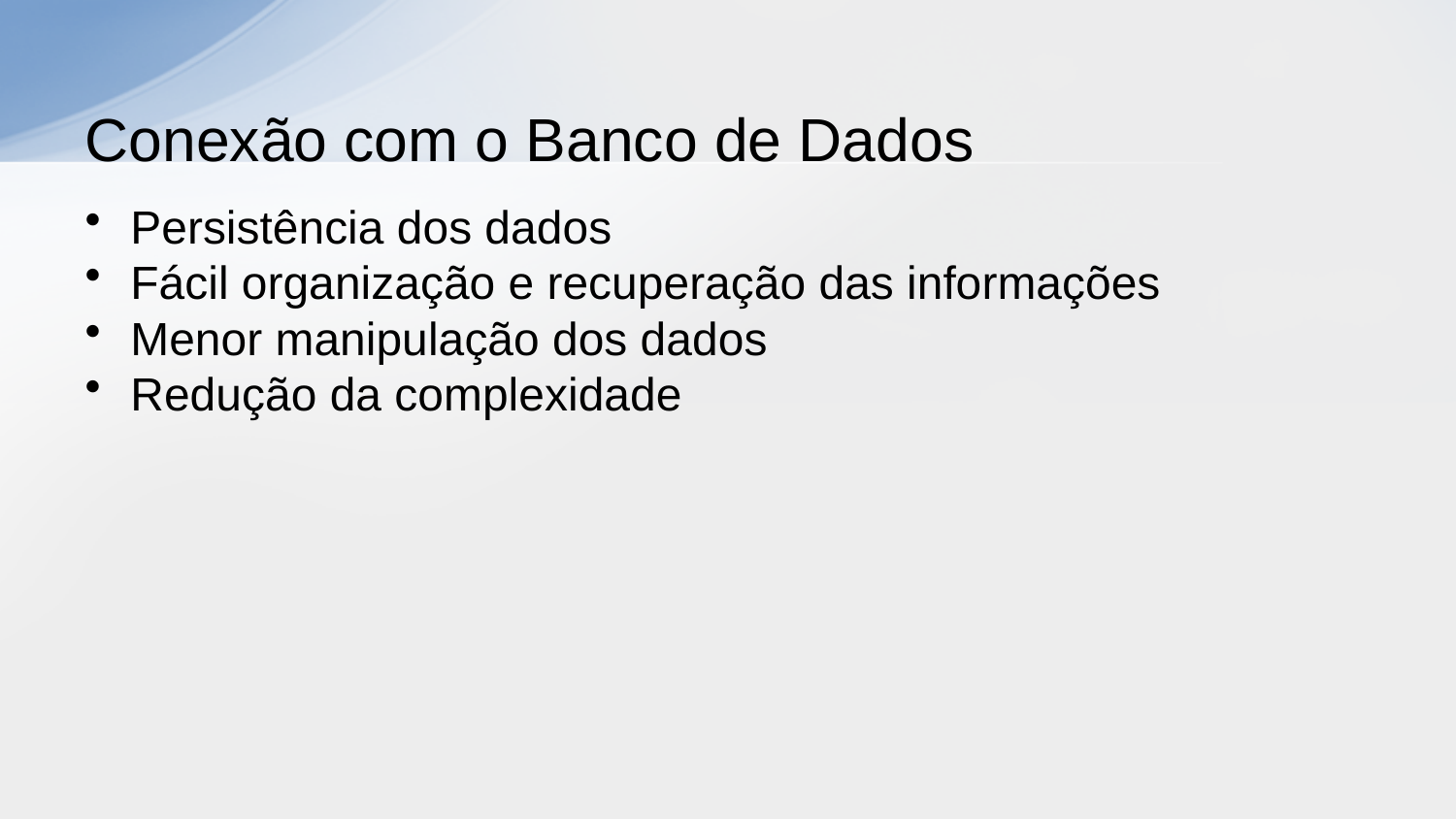

# Conexão com o Banco de Dados
Persistência dos dados
Fácil organização e recuperação das informações
Menor manipulação dos dados
Redução da complexidade